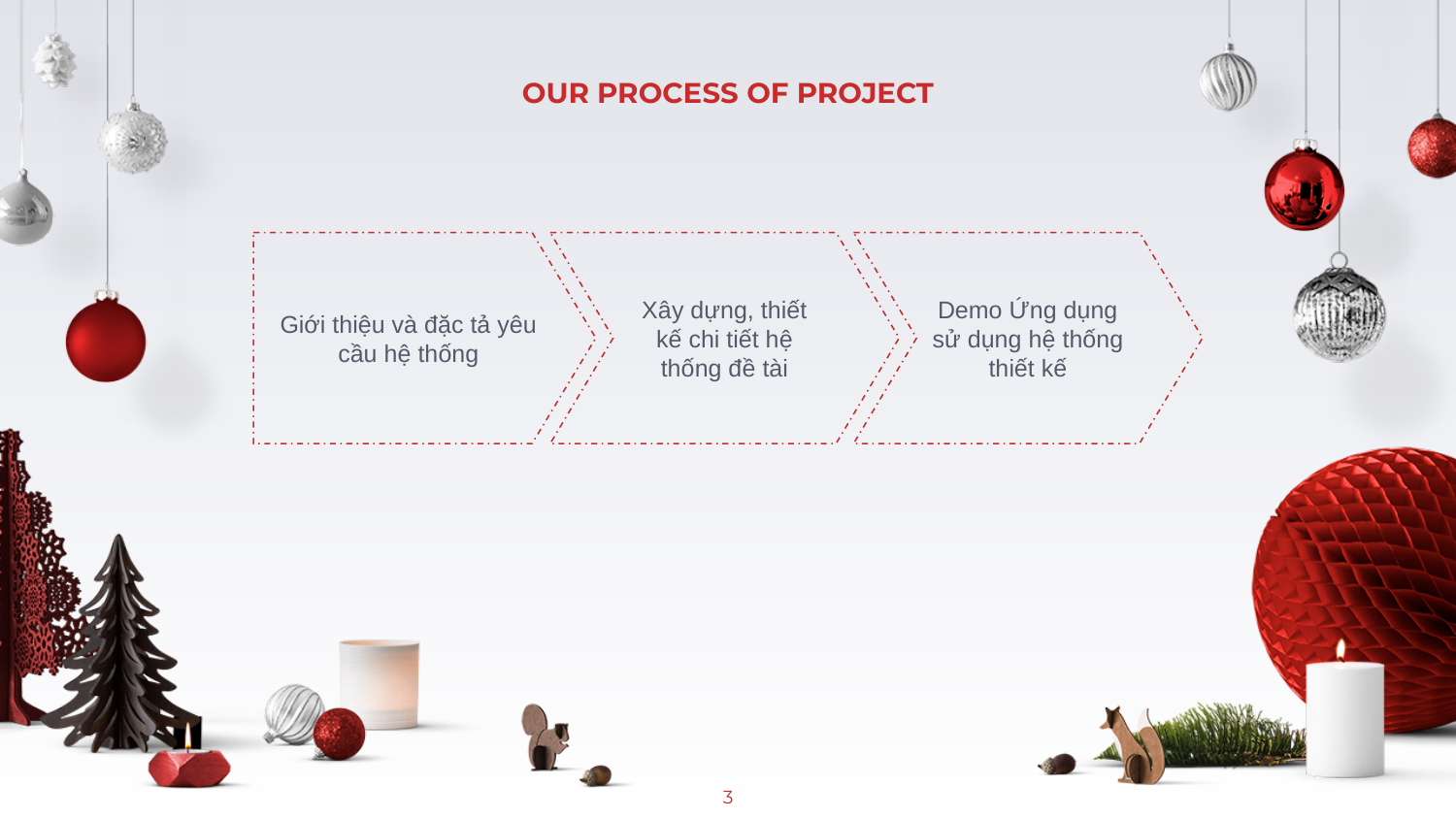

# OUR PROCESS OF PROJECT
Giới thiệu và đặc tả yêu cầu hệ thống
Xây dựng, thiết kế chi tiết hệ thống đề tài
Demo Ứng dụng sử dụng hệ thống thiết kế
3